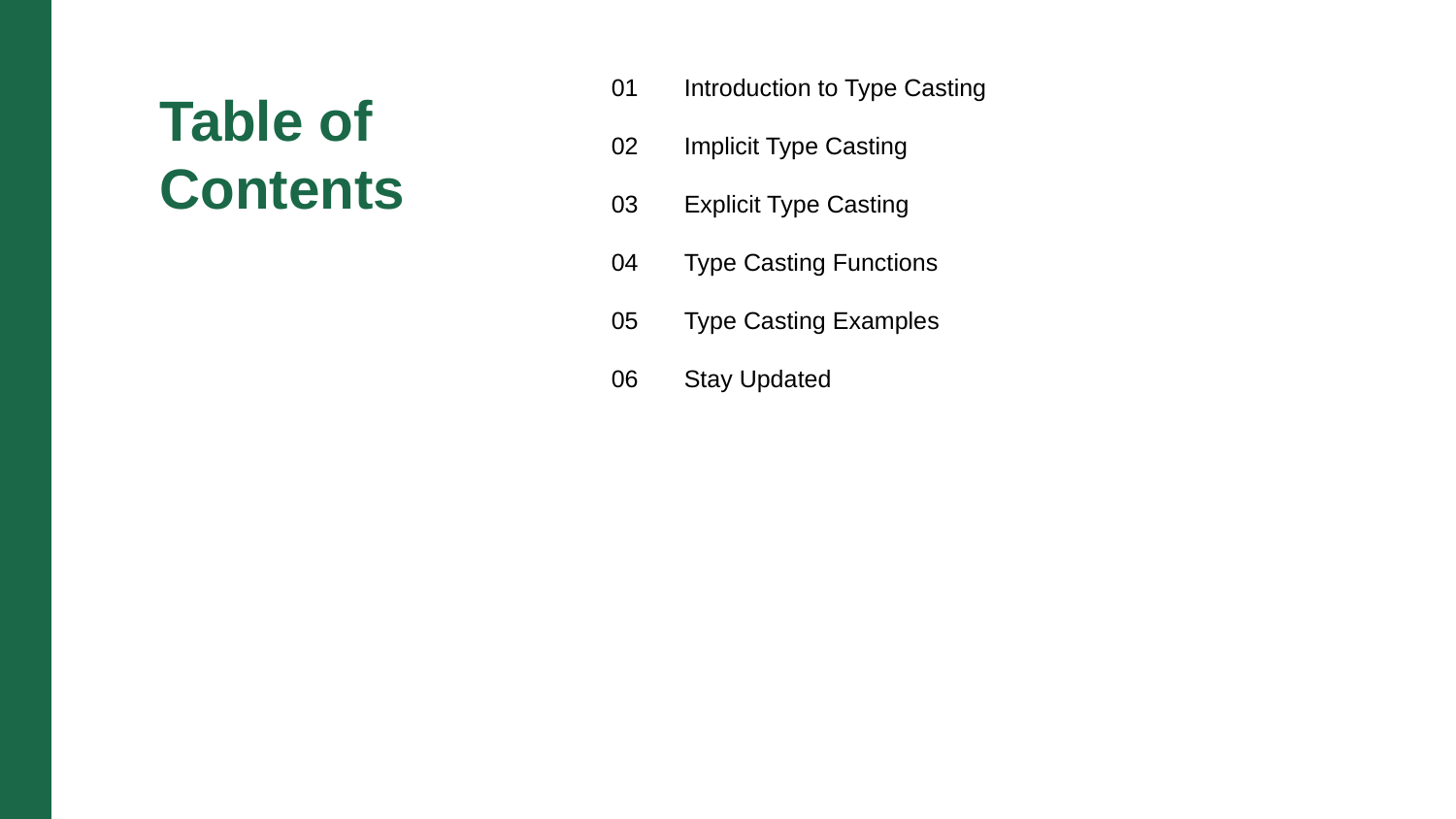

01
Introduction to Type Casting
Table of Contents
02
Implicit Type Casting
03
Explicit Type Casting
04
Type Casting Functions
05
Type Casting Examples
06
Stay Updated